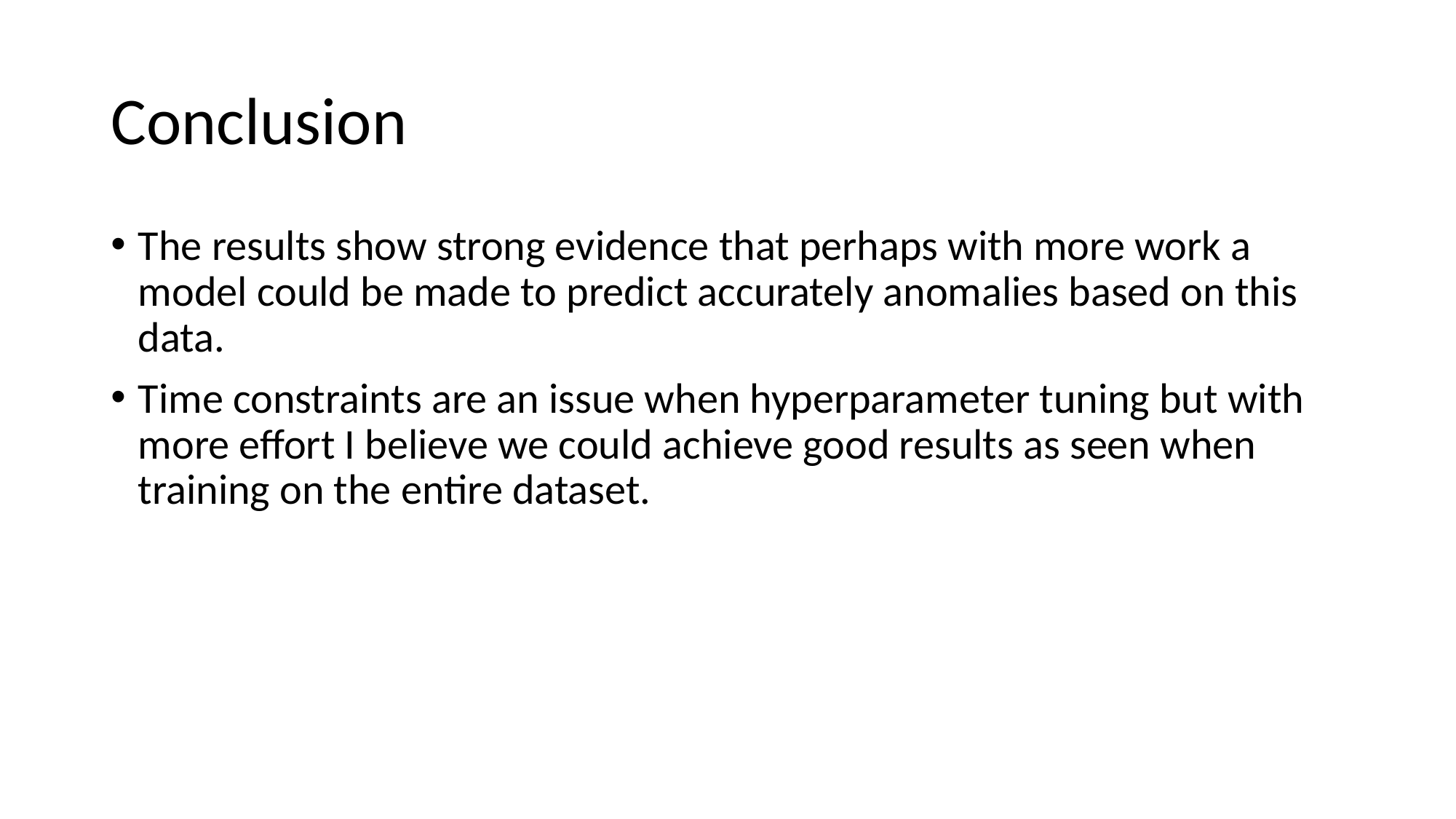

# Conclusion
The results show strong evidence that perhaps with more work a model could be made to predict accurately anomalies based on this data.
Time constraints are an issue when hyperparameter tuning but with more effort I believe we could achieve good results as seen when training on the entire dataset.